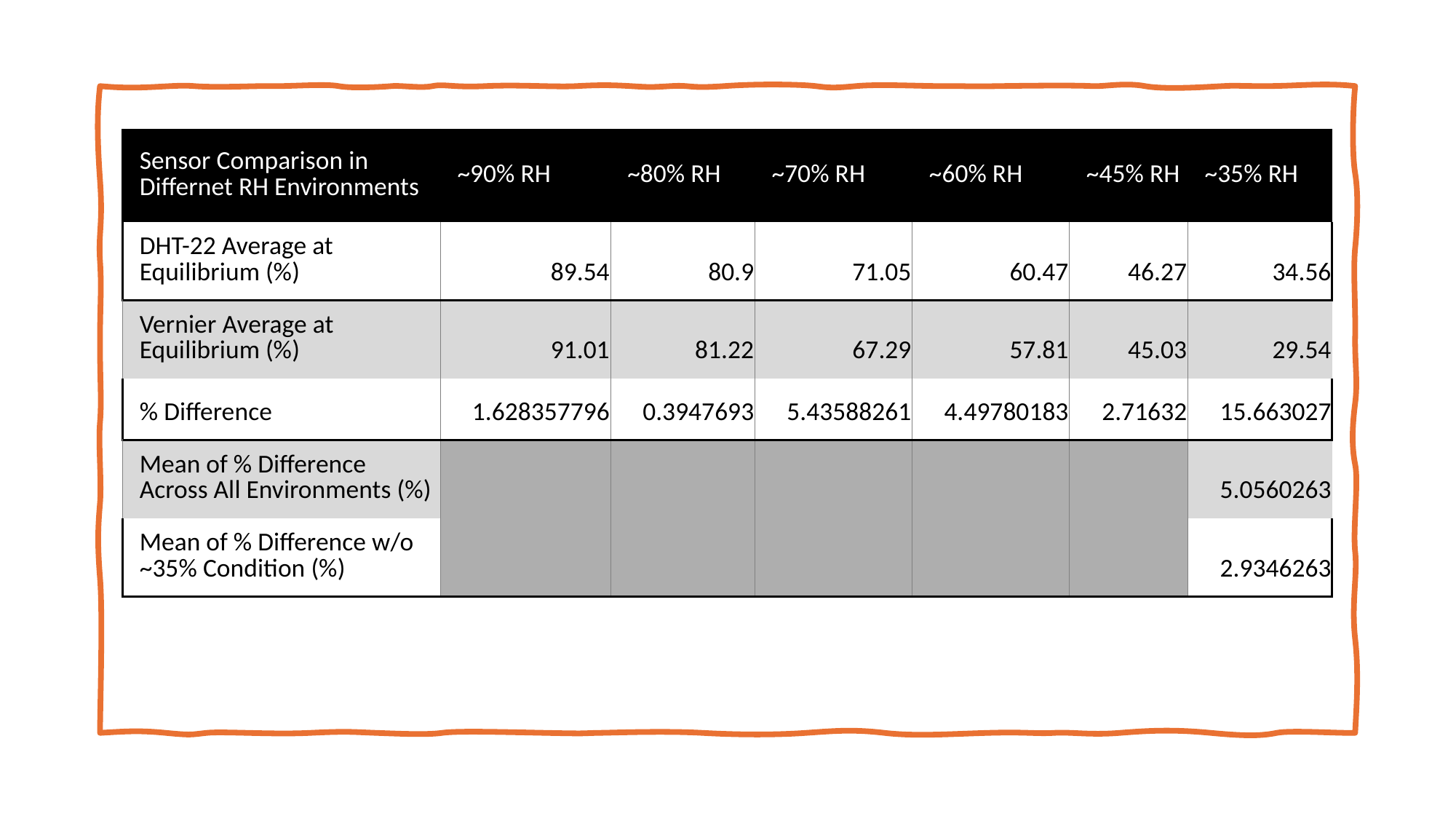

| Sensor Comparison in Differnet RH Environments | ~90% RH | ~80% RH | ~70% RH | ~60% RH | ~45% RH | ~35% RH |
| --- | --- | --- | --- | --- | --- | --- |
| DHT-22 Average at Equilibrium (%) | 89.54 | 80.9 | 71.05 | 60.47 | 46.27 | 34.56 |
| Vernier Average at Equilibrium (%) | 91.01 | 81.22 | 67.29 | 57.81 | 45.03 | 29.54 |
| % Difference | 1.628357796 | 0.3947693 | 5.43588261 | 4.49780183 | 2.71632 | 15.663027 |
| Mean of % Difference Across All Environments (%) |  |  |  |  |  | 5.0560263 |
| Mean of % Difference w/o ~35% Condition (%) |  |  |  |  |  | 2.9346263 |